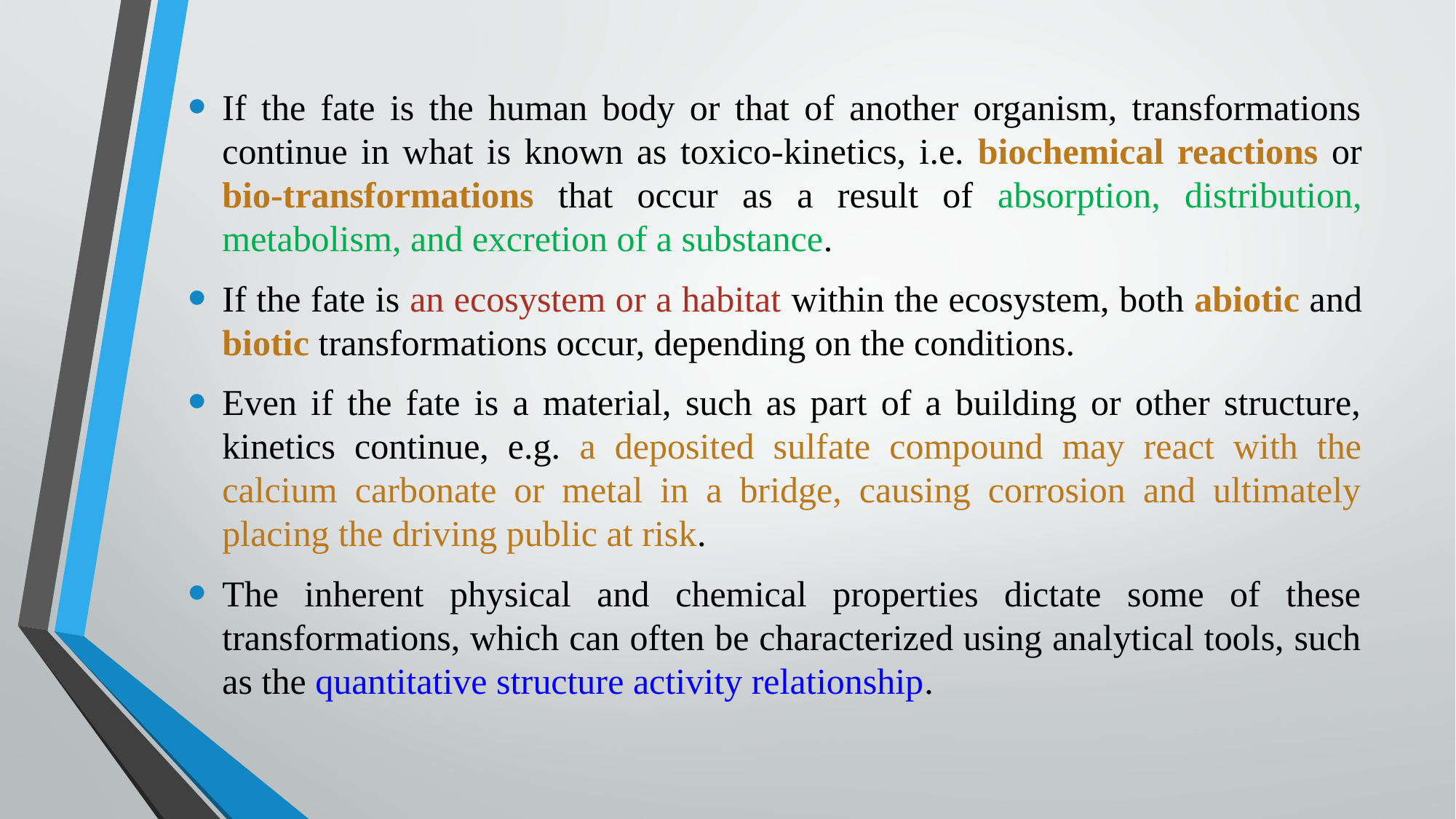

If the fate is the human body or that of another organism, transformations continue in what is known as toxico-kinetics, i.e. biochemical reactions or bio-transformations that occur as a result of absorption, distribution, metabolism, and excretion of a substance.
If the fate is an ecosystem or a habitat within the ecosystem, both abiotic and biotic transformations occur, depending on the conditions.
Even if the fate is a material, such as part of a building or other structure, kinetics continue, e.g. a deposited sulfate compound may react with the calcium carbonate or metal in a bridge, causing corrosion and ultimately placing the driving public at risk.
The inherent physical and chemical properties dictate some of these transformations, which can often be characterized using analytical tools, such as the quantitative structure activity relationship.